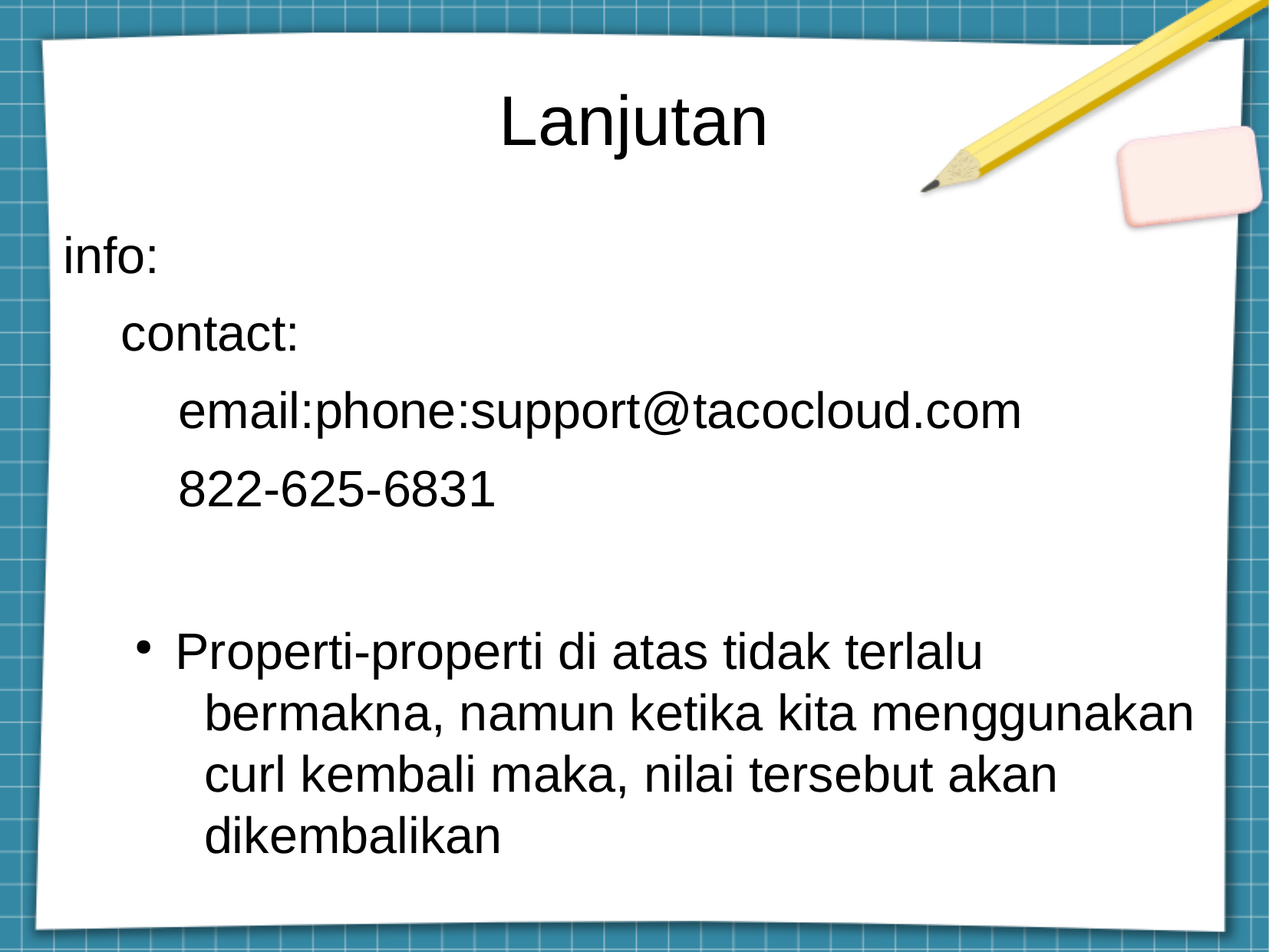

Lanjutan
info:
contact:
email:phone:support@tacocloud.com
822-625-6831

Properti-properti di atas tidak terlalu  bermakna, namun ketika kita menggunakan curl kembali maka, nilai tersebut akan dikembalikan